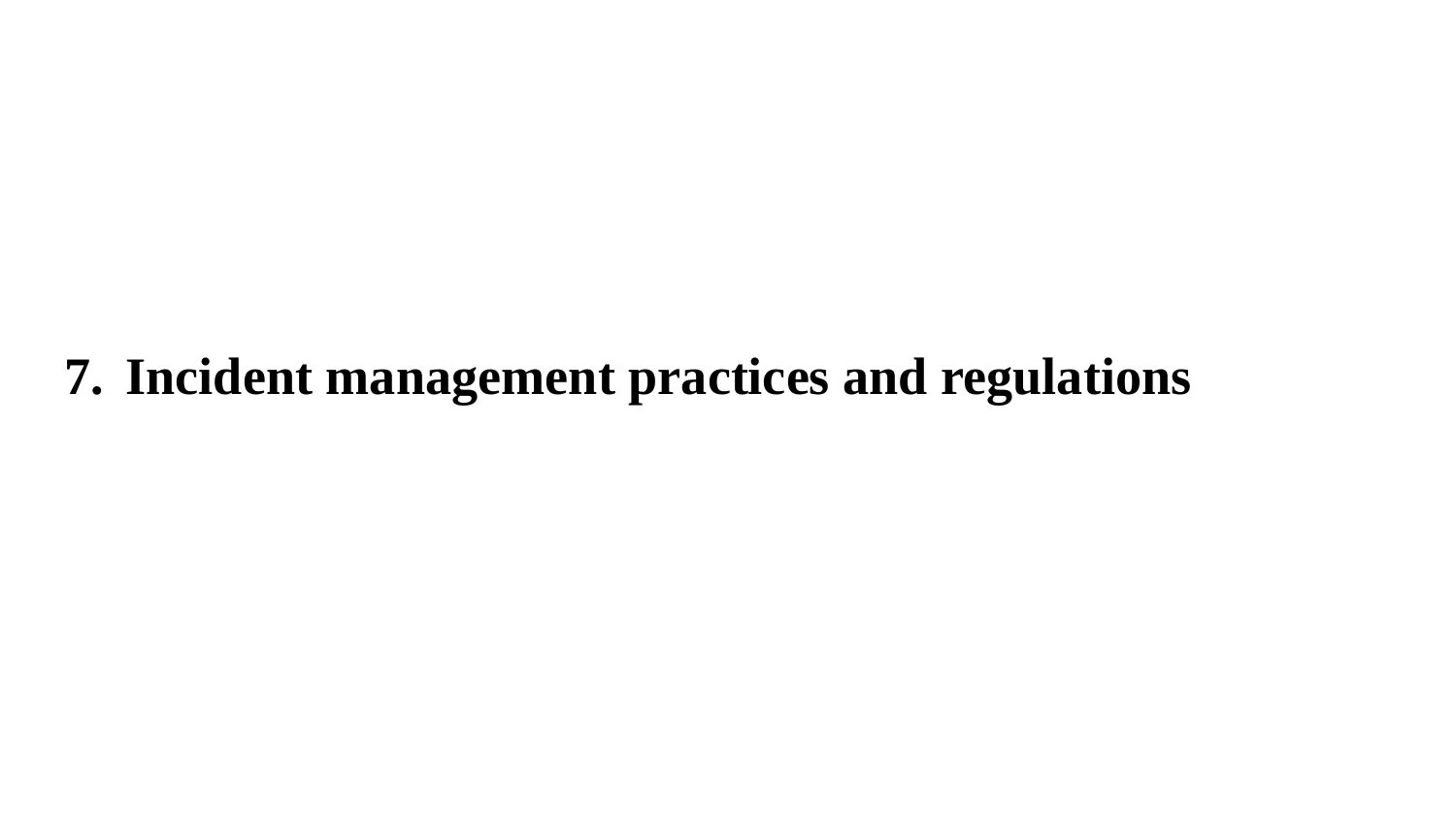

# 7.  Incident management practices and regulations